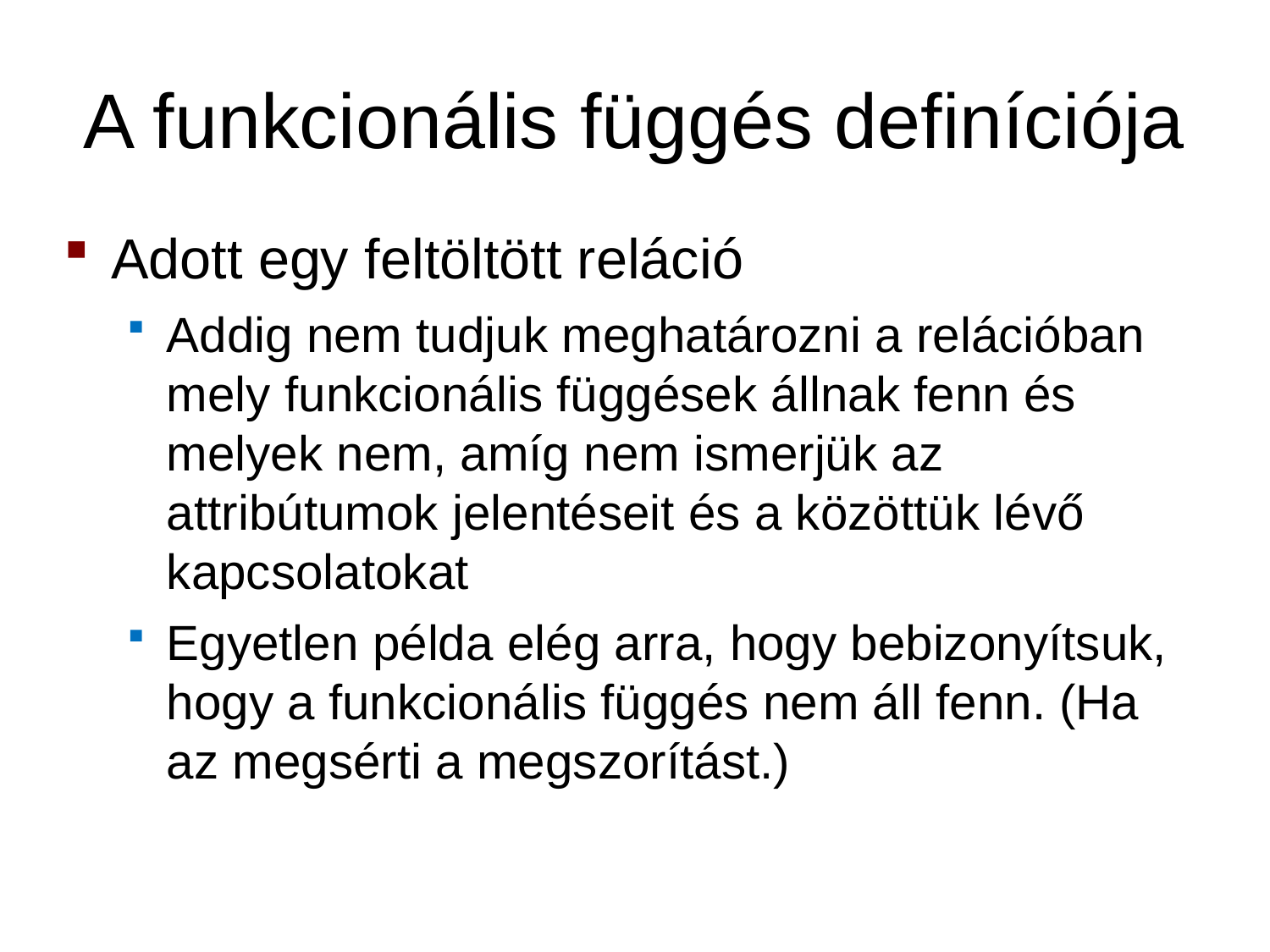

# A funkcionális függés definíciója
Adott egy feltöltött reláció
Addig nem tudjuk meghatározni a relációban mely funkcionális függések állnak fenn és melyek nem, amíg nem ismerjük az attribútumok jelentéseit és a közöttük lévő kapcsolatokat
Egyetlen példa elég arra, hogy bebizonyítsuk, hogy a funkcionális függés nem áll fenn. (Ha az megsérti a megszorítást.)